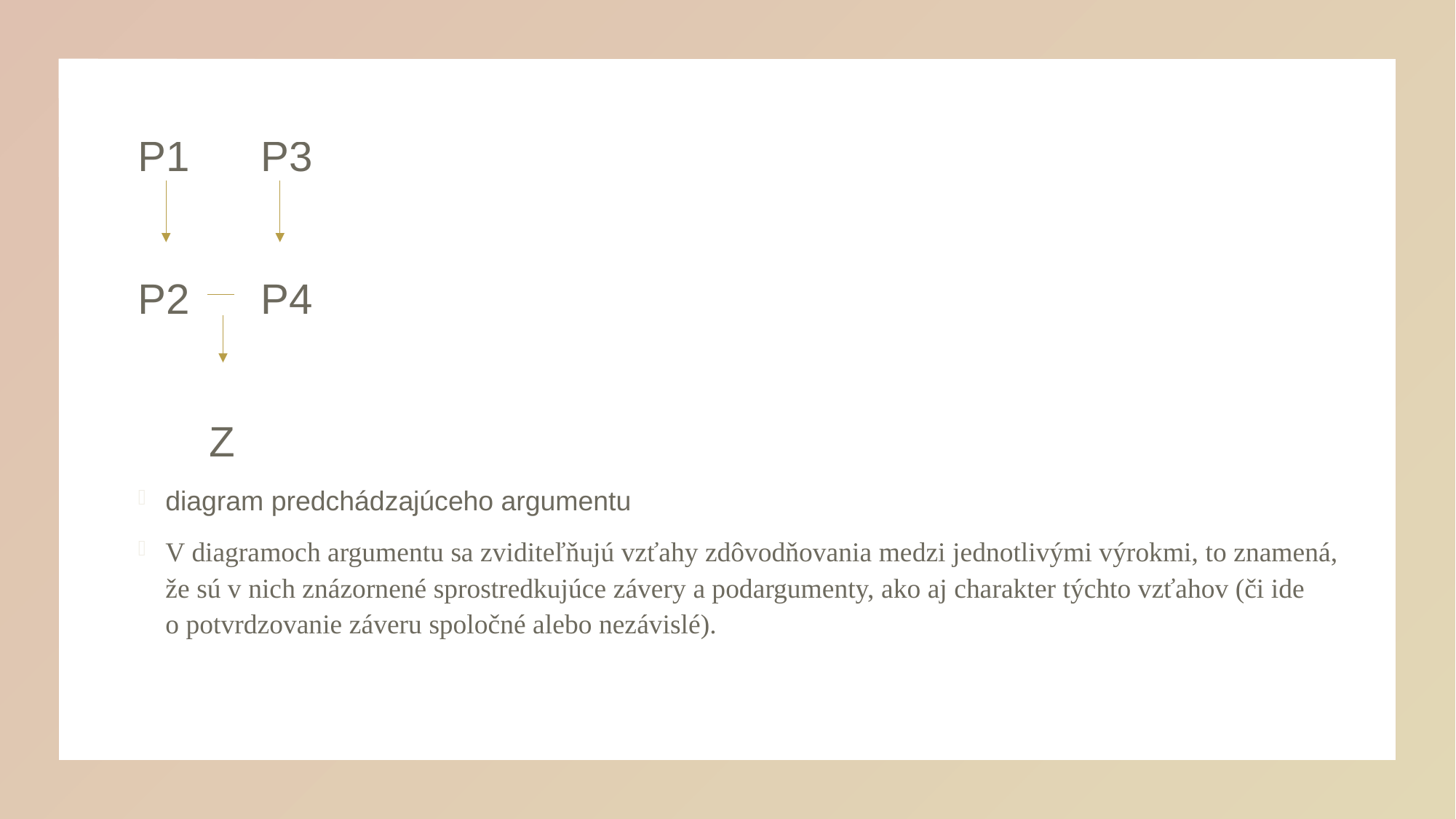

#
P1      P3

P2      P4

      Z
diagram predchádzajúceho argumentu
V diagramoch argumentu sa zviditeľňujú vzťahy zdôvodňovania medzi jednotlivými výrokmi, to znamená, že sú v nich znázornené sprostredkujúce závery a podargumenty, ako aj charakter týchto vzťahov (či ide o potvrdzovanie záveru spoločné alebo nezávislé).